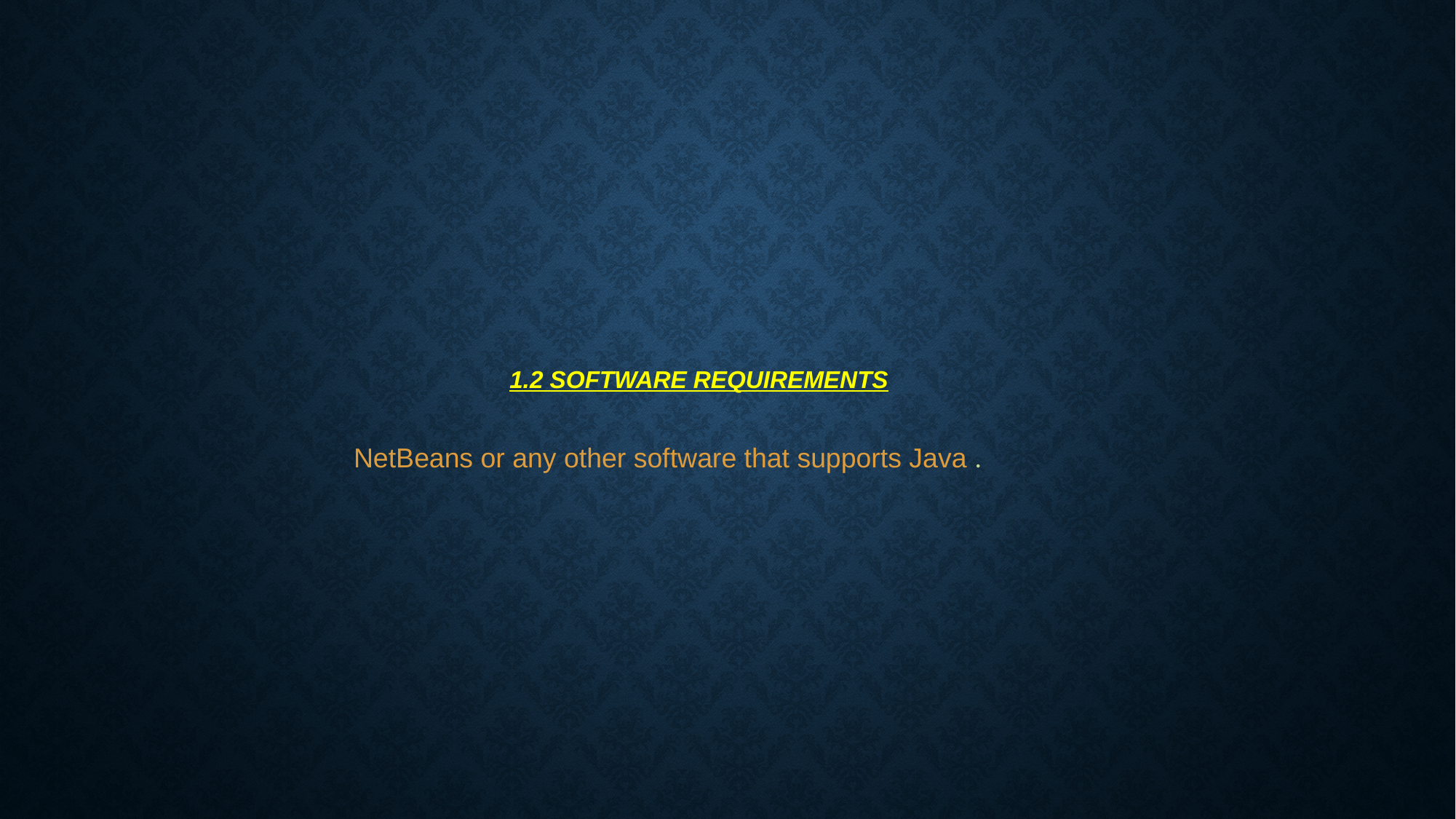

1.2 SOFTWARE REQUIREMENTS
   NetBeans or any other software that supports Java .